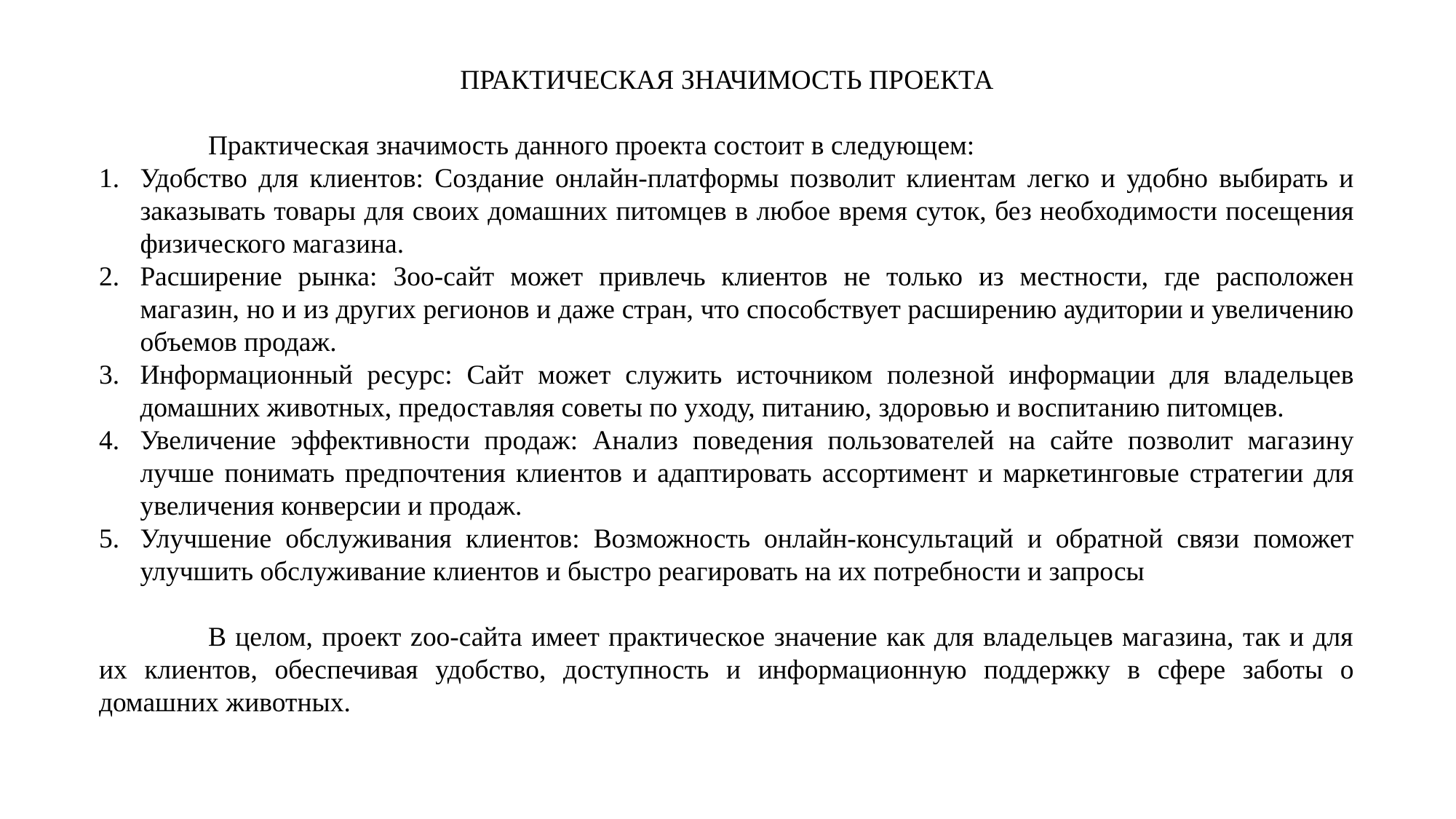

ПРАКТИЧЕСКАЯ ЗНАЧИМОСТЬ ПРОЕКТА

	Практическая значимость данного проекта состоит в следующем:
Удобство для клиентов: Создание онлайн-платформы позволит клиентам легко и удобно выбирать и заказывать товары для своих домашних питомцев в любое время суток, без необходимости посещения физического магазина.
Расширение рынка: Зоо-сайт может привлечь клиентов не только из местности, где расположен магазин, но и из других регионов и даже стран, что способствует расширению аудитории и увеличению объемов продаж.
Информационный ресурс: Сайт может служить источником полезной информации для владельцев домашних животных, предоставляя советы по уходу, питанию, здоровью и воспитанию питомцев.
Увеличение эффективности продаж: Анализ поведения пользователей на сайте позволит магазину лучше понимать предпочтения клиентов и адаптировать ассортимент и маркетинговые стратегии для увеличения конверсии и продаж.
Улучшение обслуживания клиентов: Возможность онлайн-консультаций и обратной связи поможет улучшить обслуживание клиентов и быстро реагировать на их потребности и запросы

	В целом, проект zoo-сайта имеет практическое значение как для владельцев магазина, так и для их клиентов, обеспечивая удобство, доступность и информационную поддержку в сфере заботы о домашних животных.